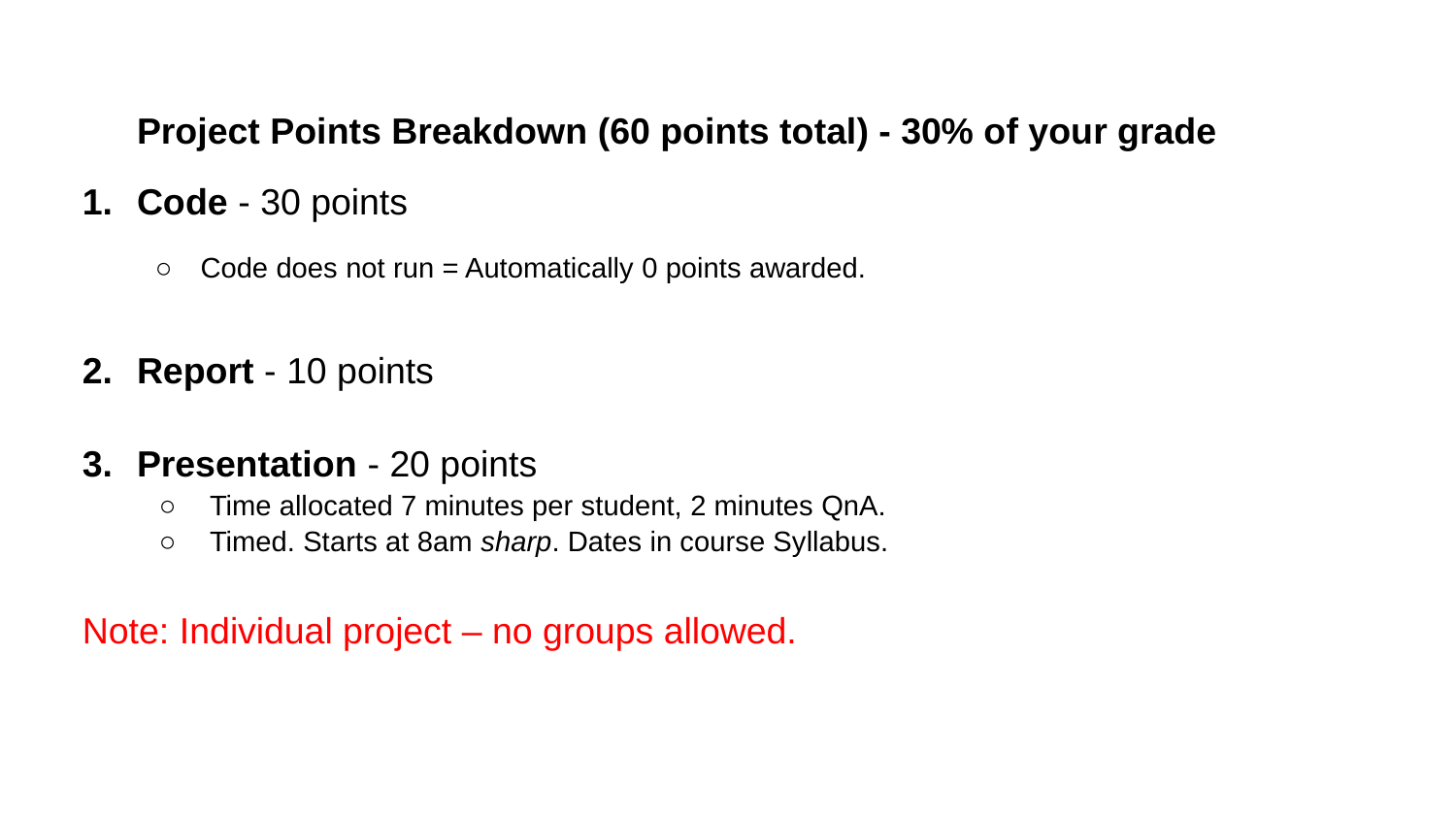

Project Points Breakdown (60 points total) - 30% of your grade
Code - 30 points
Code does not run = Automatically 0 points awarded.

Report - 10 points

Presentation - 20 points
Time allocated 7 minutes per student, 2 minutes QnA.
Timed. Starts at 8am sharp. Dates in course Syllabus.

Note: Individual project – no groups allowed.